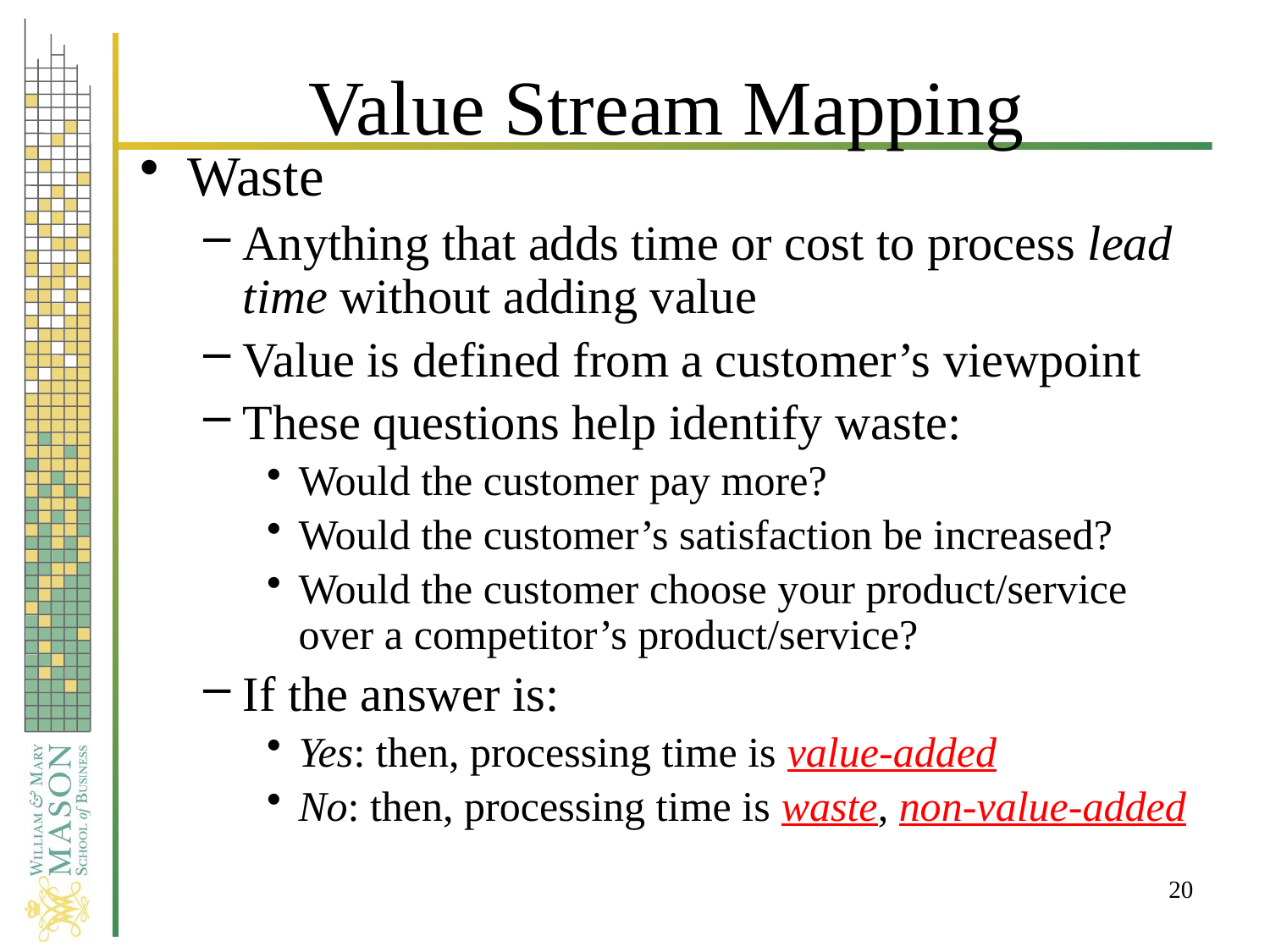

# Value Stream Mapping
Waste
Anything that adds time or cost to process lead time without adding value
Value is defined from a customer’s viewpoint
These questions help identify waste:
Would the customer pay more?
Would the customer’s satisfaction be increased?
Would the customer choose your product/service over a competitor’s product/service?
If the answer is:
Yes: then, processing time is value-added
No: then, processing time is waste, non-value-added
20